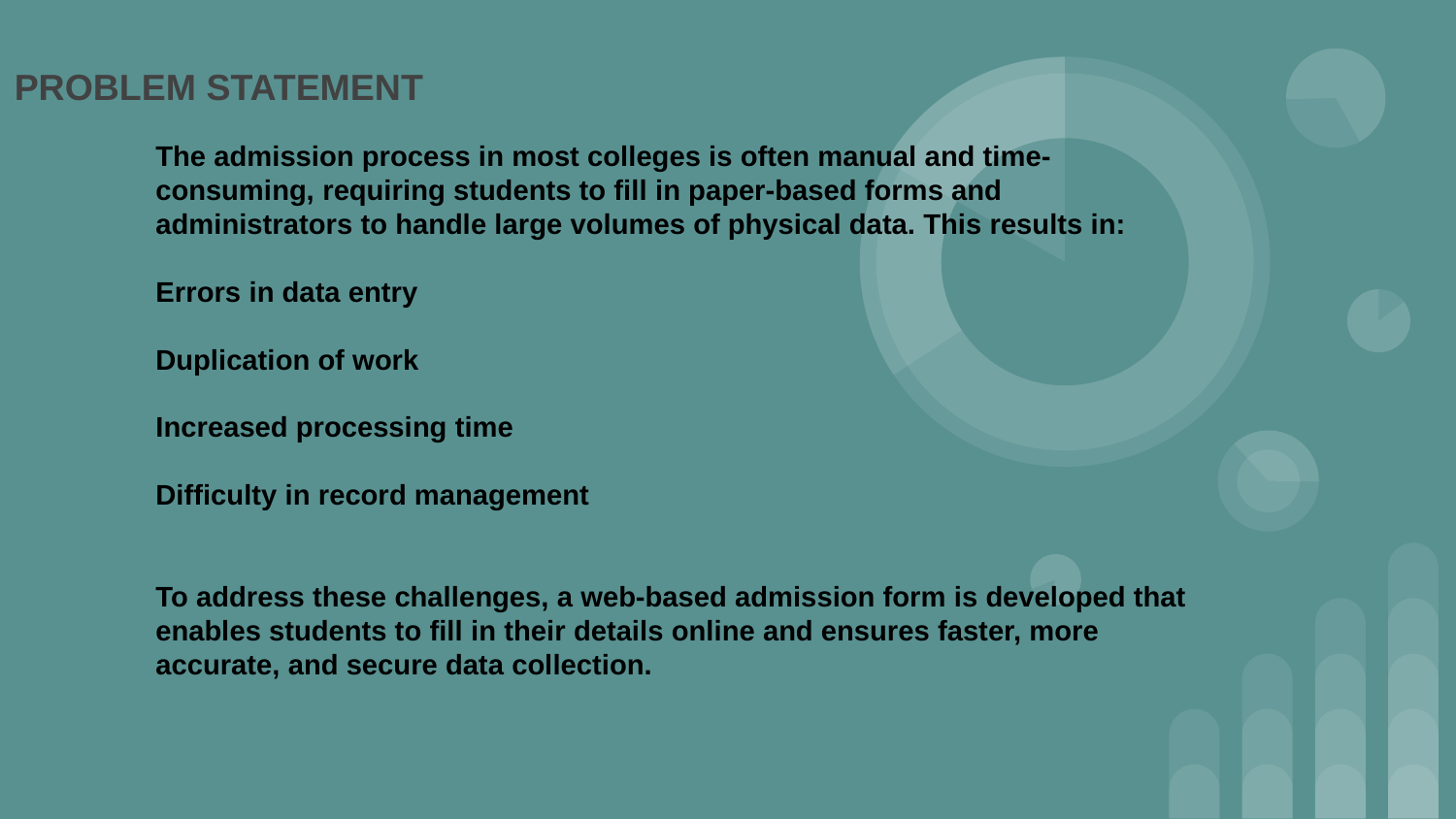

PROBLEM STATEMENT
The admission process in most colleges is often manual and time-consuming, requiring students to fill in paper-based forms and administrators to handle large volumes of physical data. This results in:

Errors in data entry

Duplication of work

Increased processing time

Difficulty in record management

To address these challenges, a web-based admission form is developed that enables students to fill in their details online and ensures faster, more accurate, and secure data collection.